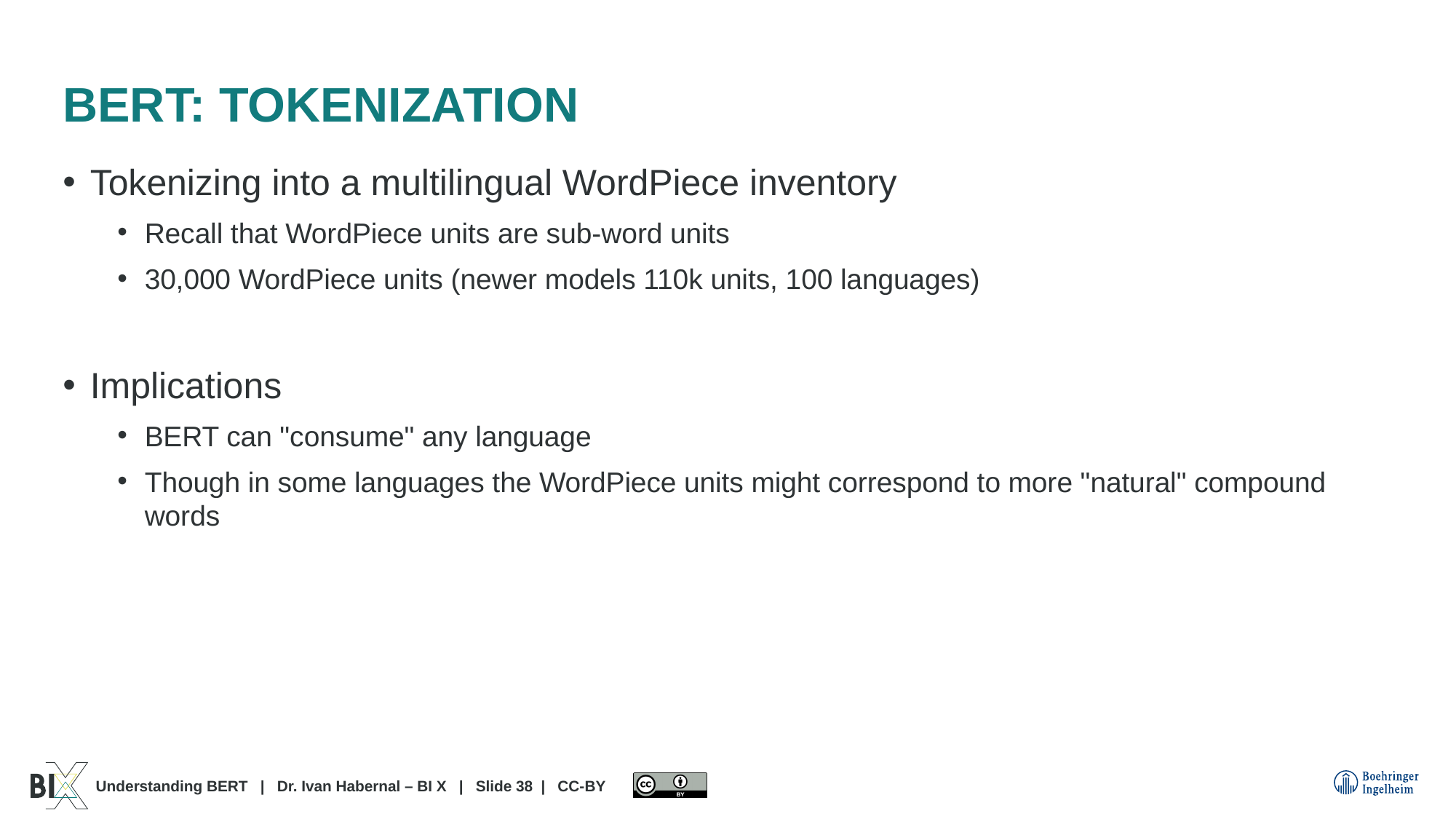

# BERT: Tokenization
Tokenizing into a multilingual WordPiece inventory
Recall that WordPiece units are sub-word units
30,000 WordPiece units (newer models 110k units, 100 languages)

Implications
BERT can "consume" any language
Though in some languages the WordPiece units might correspond to more "natural" compound words